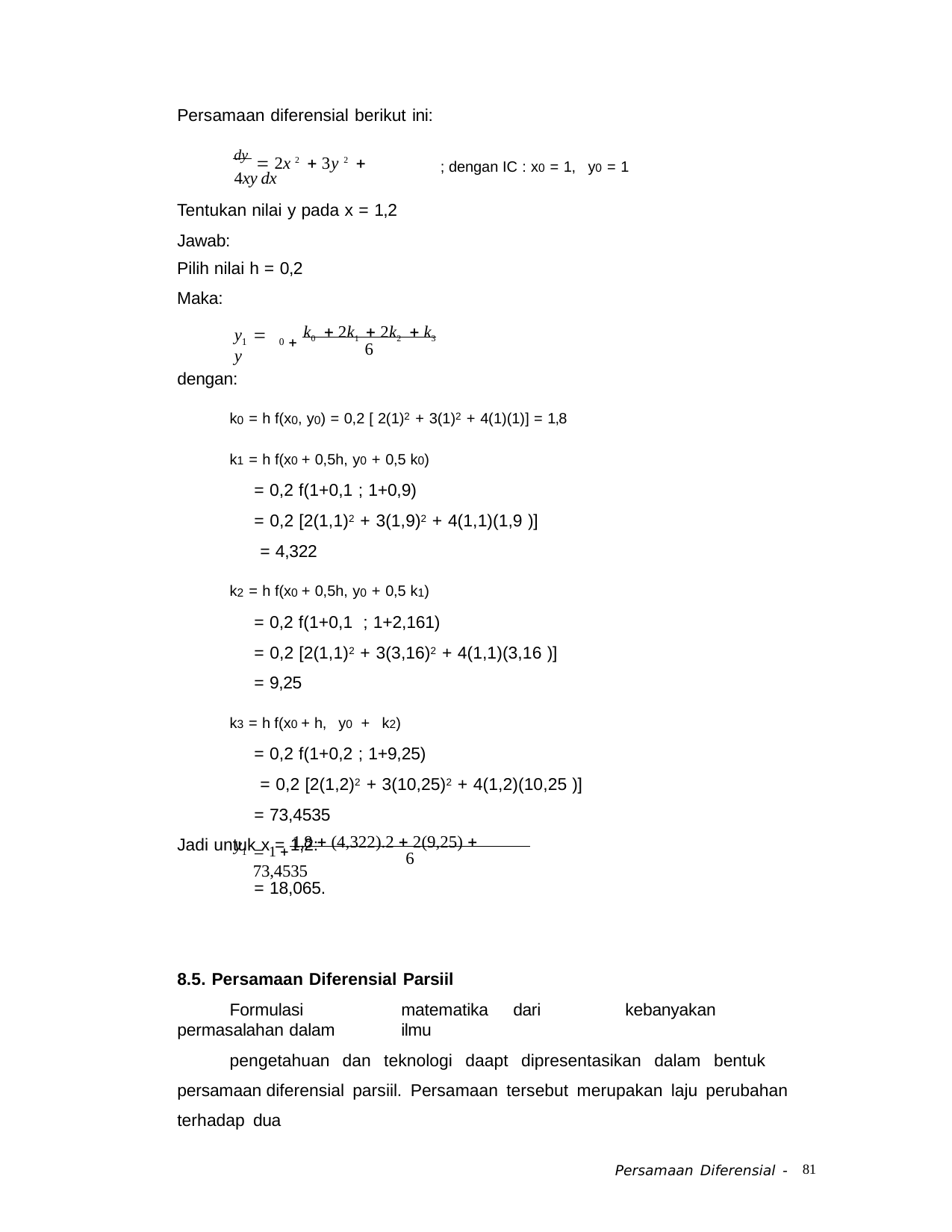

Persamaan diferensial berikut ini:
dy = 2x 2 + 3y 2 + 4xy dx
Tentukan nilai y pada x = 1,2 Jawab:
Pilih nilai h = 0,2
Maka:
; dengan IC : x0 = 1, y0 = 1

+ k0 + 2k1 + 2k2 + k3
y = y
1	0
6

dengan:
k0 = h f(x0, y0) = 0,2 [ 2(1)2 + 3(1)2 + 4(1)(1)] = 1,8
k1 = h f(x0 + 0,5h, y0 + 0,5 k0)
= 0,2 f(1+0,1 ; 1+0,9)
= 0,2 [2(1,1)2 + 3(1,9)2 + 4(1,1)(1,9 )]
= 4,322
k2 = h f(x0 + 0,5h, y0 + 0,5 k1)
= 0,2 f(1+0,1 ; 1+2,161)
= 0,2 [2(1,1)2 + 3(3,16)2 + 4(1,1)(3,16 )]
= 9,25
k3 = h f(x0 + h, y0 + k2)
= 0,2 f(1+0,2 ; 1+9,25)
= 0,2 [2(1,2)2 + 3(10,25)2 + 4(1,2)(10,25 )]
= 73,4535
Jadi untuk x = 1,2:
= 1 + 1,8 + (4,322).2 + 2(9,25) + 73,4535
y
1
6

= 18,065.
8.5. Persamaan Diferensial Parsiil
Formulasi	matematika	dari	kebanyakan	permasalahan	dalam	ilmu
pengetahuan  dan  teknologi  daapt  dipresentasikan  dalam  bentuk  persamaan diferensial parsiil. Persamaan tersebut merupakan laju perubahan terhadap dua
Persamaan Diferensial -
81